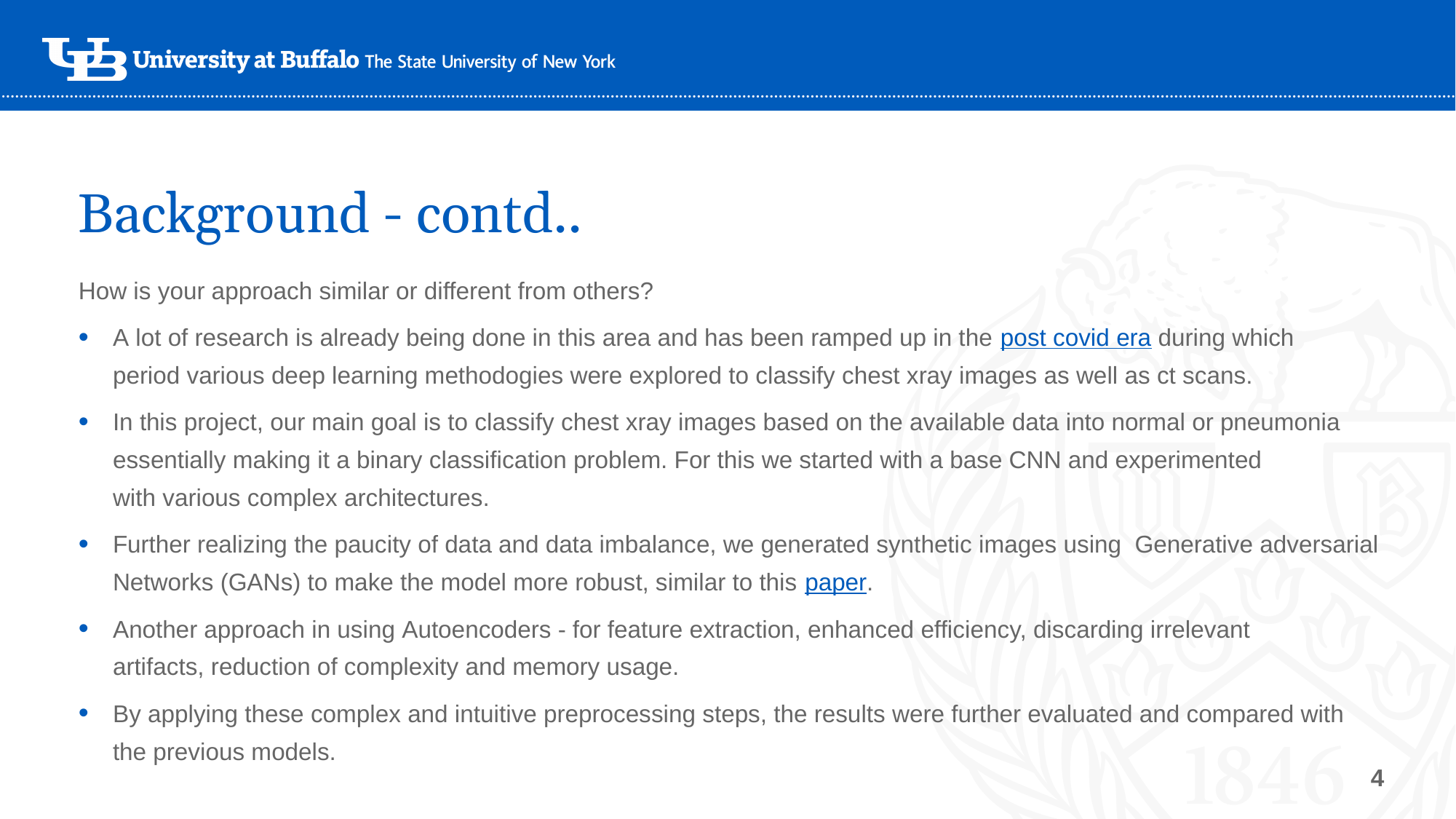

# Background - contd..
How is your approach similar or different from others?
A lot of research is already being done in this area and has been ramped up in the post covid era during which period various deep learning methodogies were explored to classify chest xray images as well as ct scans.
In this project, our main goal is to classify chest xray images based on the available data into normal or pneumonia essentially making it a binary classification problem. For this we started with a base CNN and experimented with various complex architectures.
Further realizing the paucity of data and data imbalance, we generated synthetic images using  Generative adversarial Networks (GANs) to make the model more robust, similar to this paper.
Another approach in using Autoencoders - for feature extraction, enhanced efficiency, discarding irrelevant artifacts, reduction of complexity and memory usage.
By applying these complex and intuitive preprocessing steps, the results were further evaluated and compared with the previous models.

4